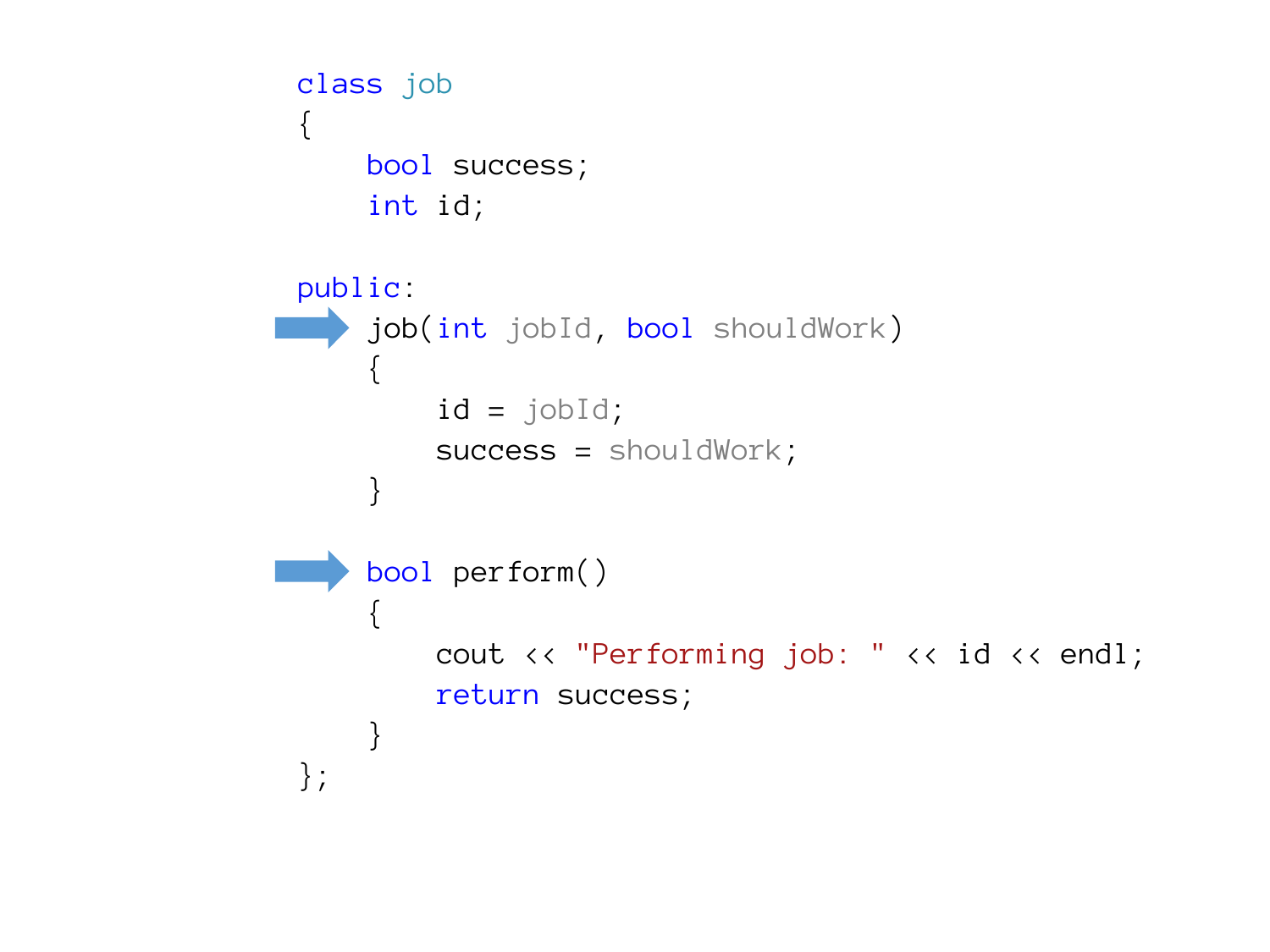

class job
{
    bool success;
    int id;

public:
    job(int jobId, bool shouldWork)
    {
        id = jobId;
        success = shouldWork;
    }

    bool perform()
    {
        cout << "Performing job: " << id << endl;
        return success;
    }
};